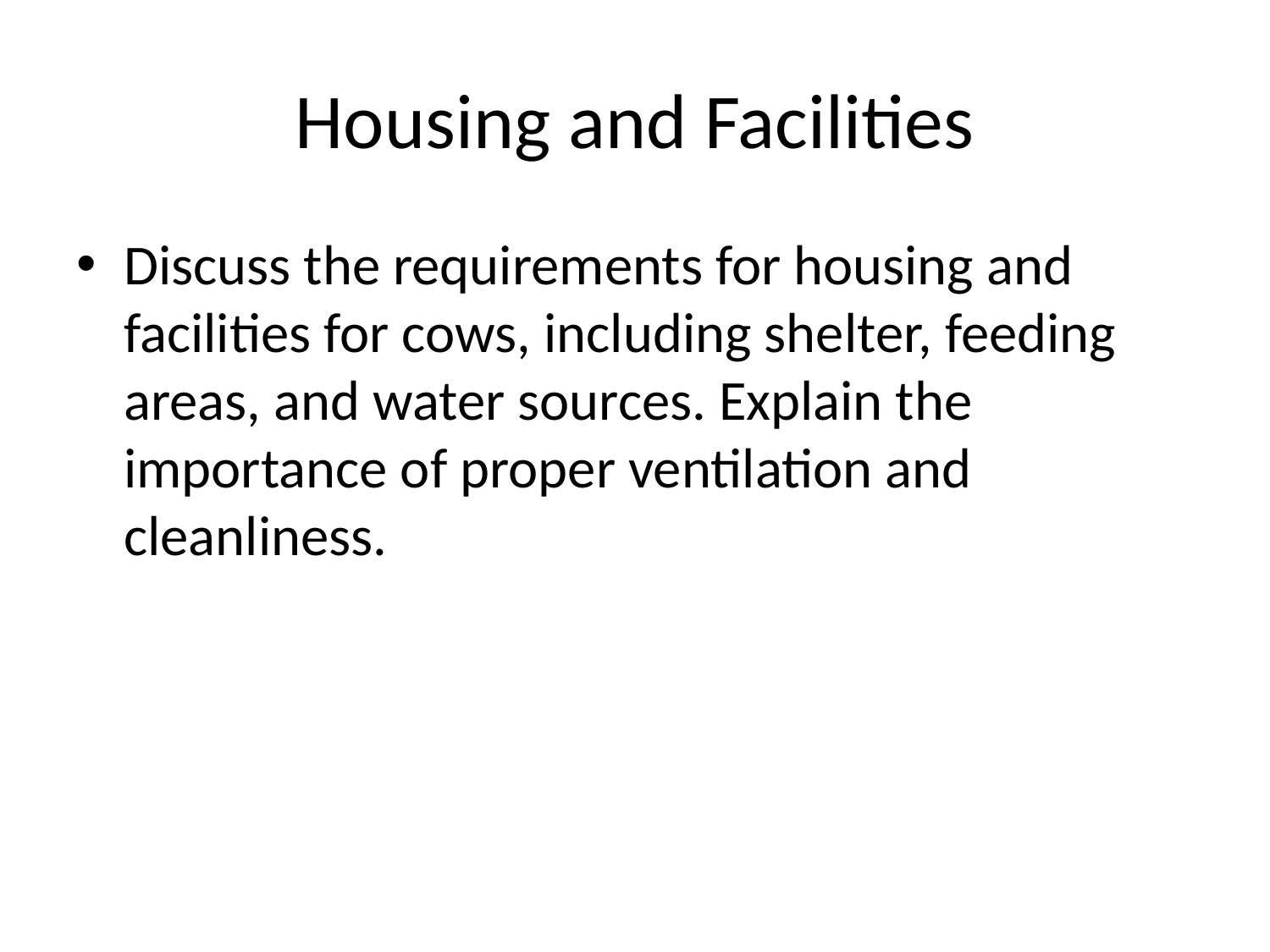

# Housing and Facilities
Discuss the requirements for housing and facilities for cows, including shelter, feeding areas, and water sources. Explain the importance of proper ventilation and cleanliness.